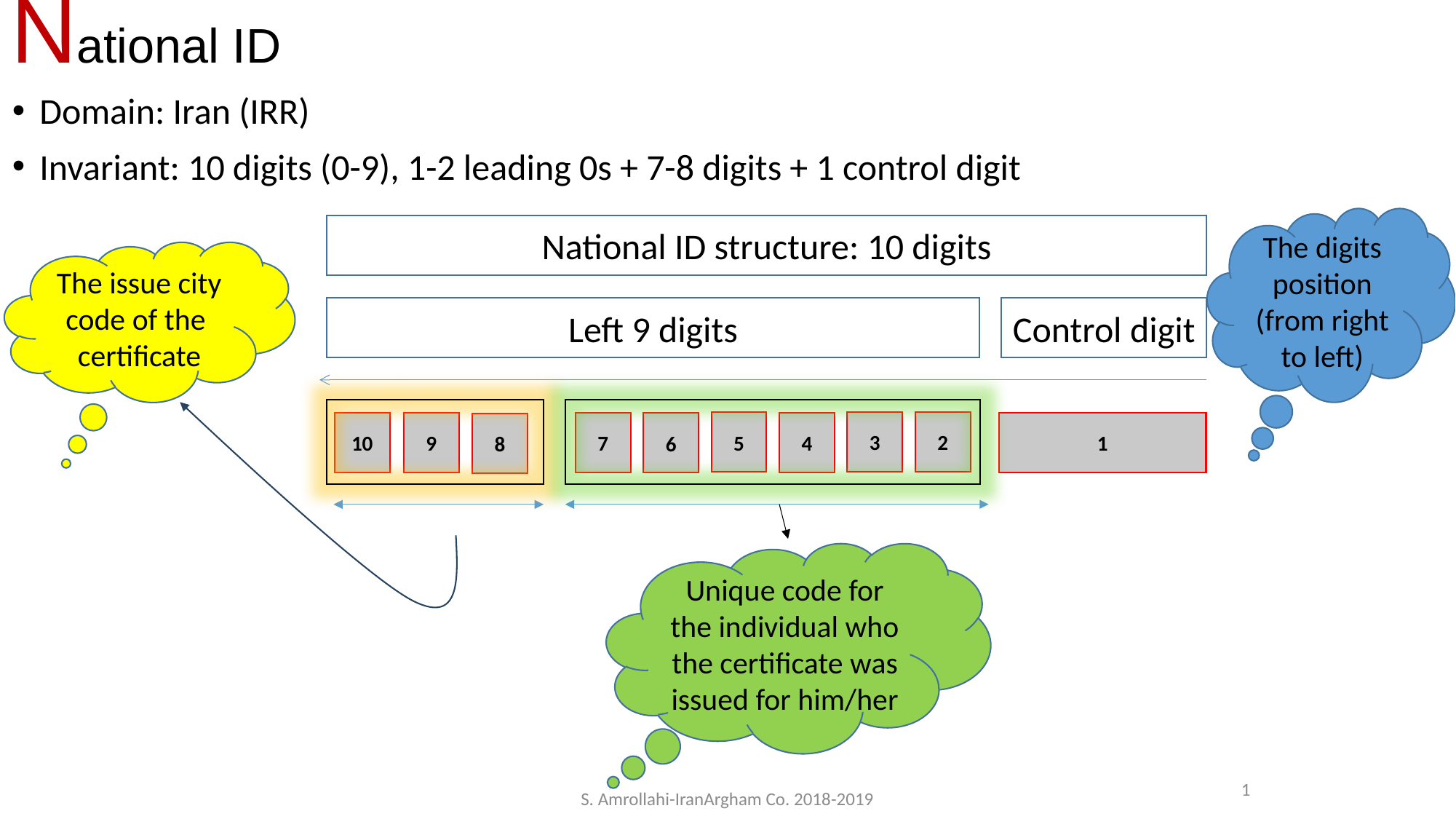

# National ID
Domain: Iran (IRR)
Invariant: 10 digits (0-9), 1-2 leading 0s + 7-8 digits + 1 control digit
The digits position (from right to left)
National ID structure: 10 digits
The issue city code of the  certificate
Left 9 digits
Control digit

2
3
5
4
1
7
10
9
6
8
Unique code for the individual who the certificate was issued for him/her
1
S. Amrollahi-IranArgham Co. 2018-2019